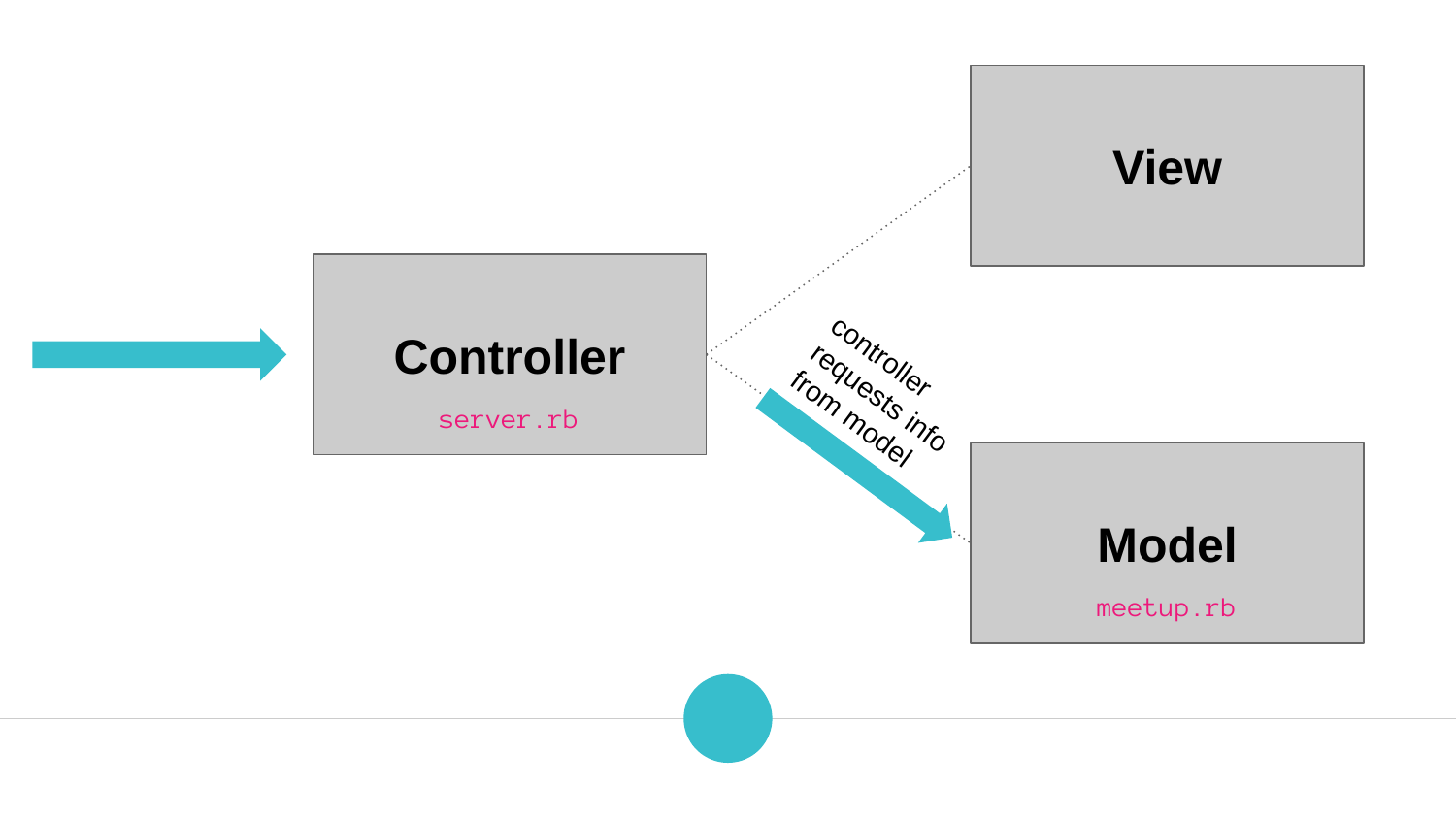

View
Controller

controller requests info from model
server.rb
Model

meetup.rb